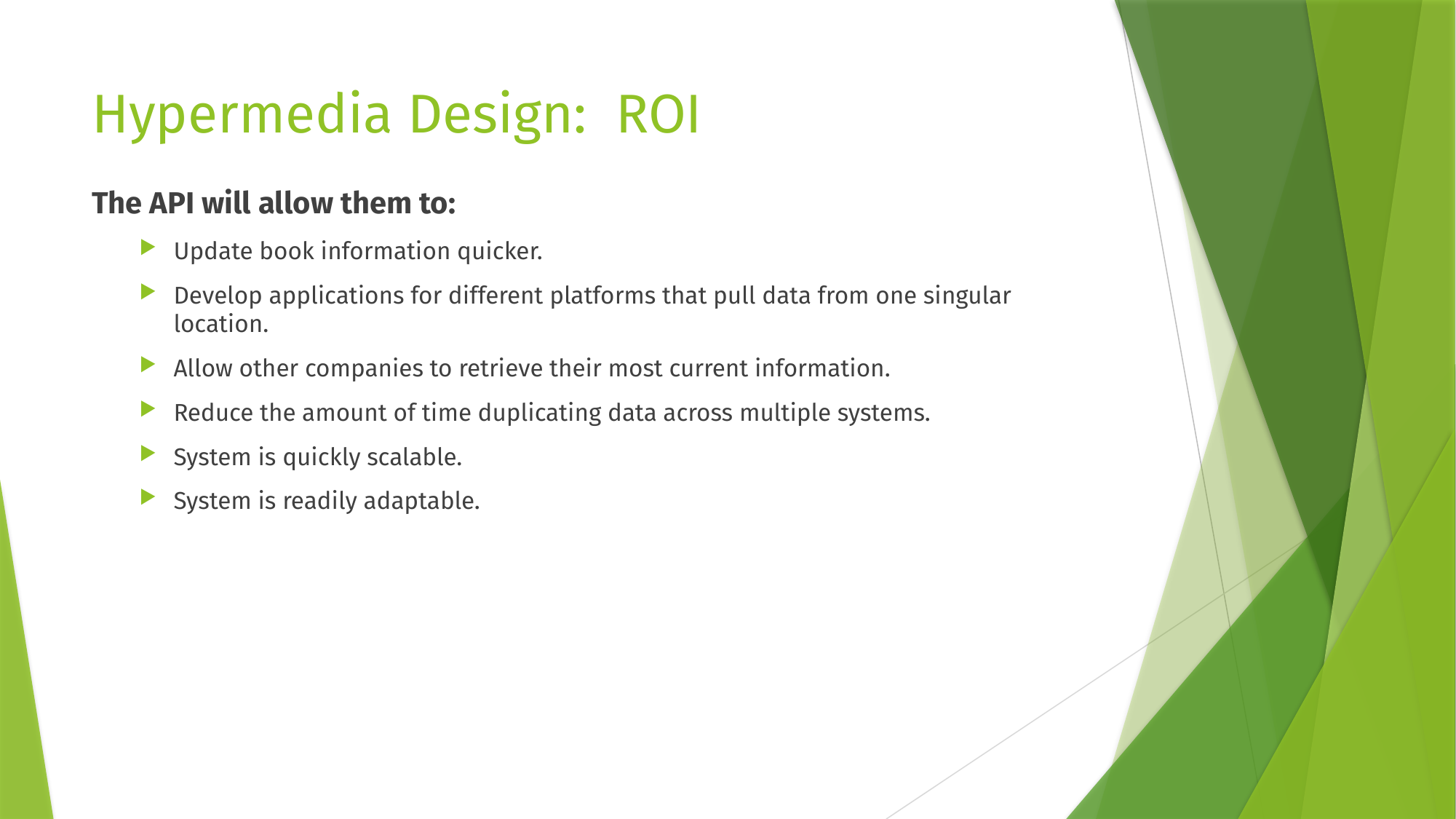

# Hypermedia Design:  ROI
The API will allow them to:
Update book information quicker.
Develop applications for different platforms that pull data from one singular location.
Allow other companies to retrieve their most current information.
Reduce the amount of time duplicating data across multiple systems.
System is quickly scalable.
System is readily adaptable.